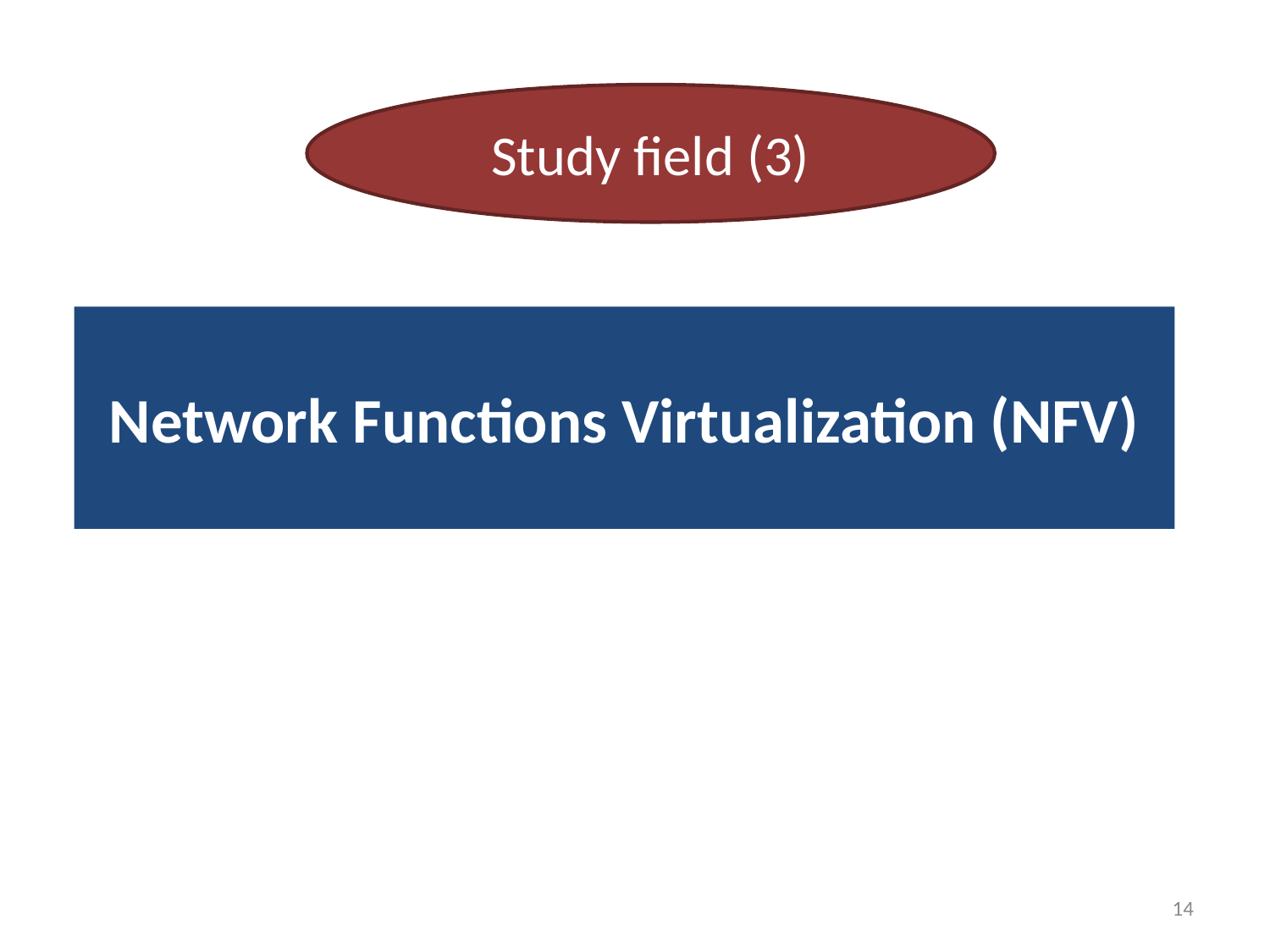

Study field (3)
# Network Functions Virtualization (NFV)
14